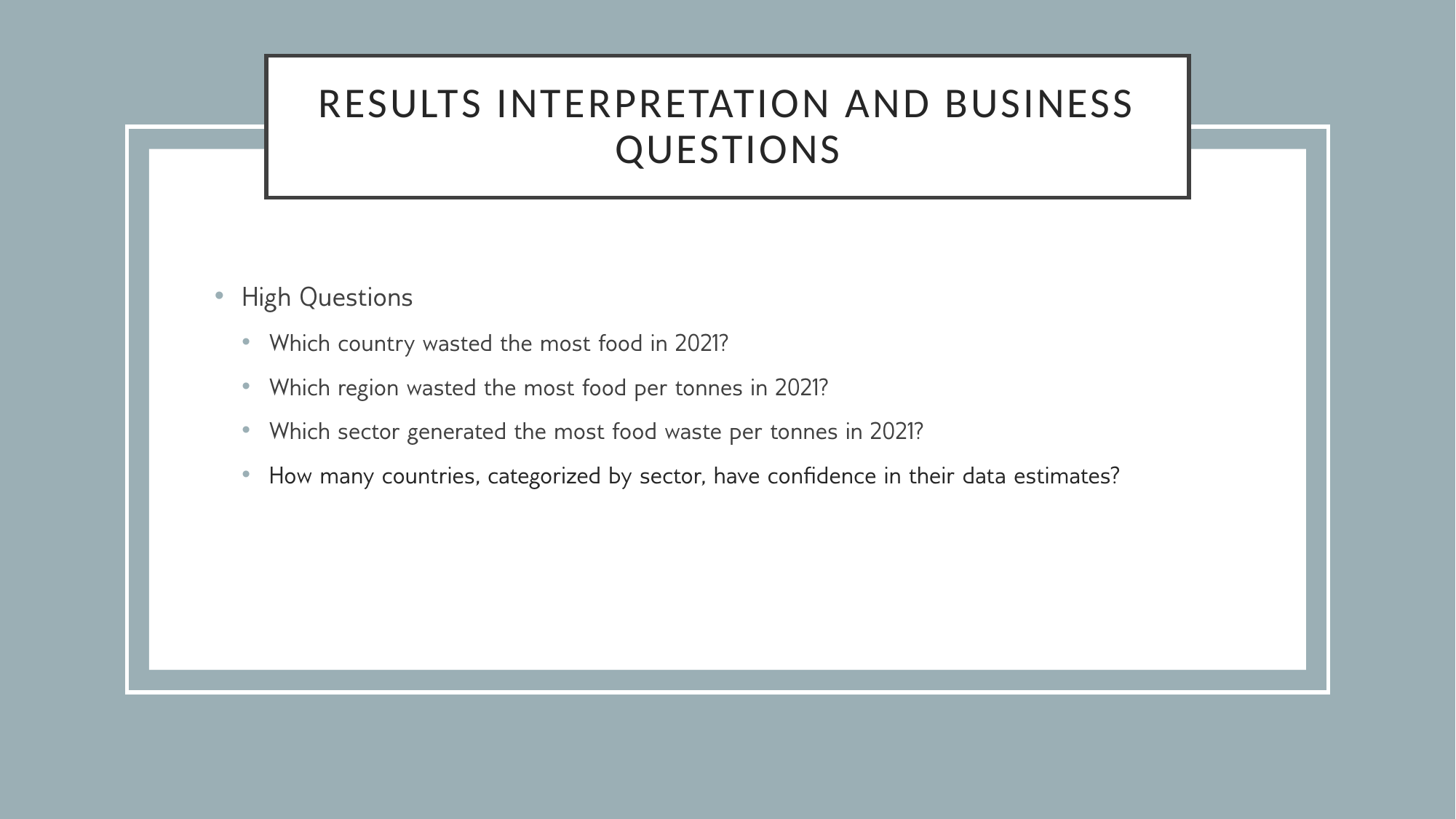

# Results Interpretation and Business Questions

High Questions
Which country wasted the most food in 2021?
Which region wasted the most food per tonnes in 2021?
Which sector generated the most food waste per tonnes in 2021?
How many countries, categorized by sector, have confidence in their data estimates?